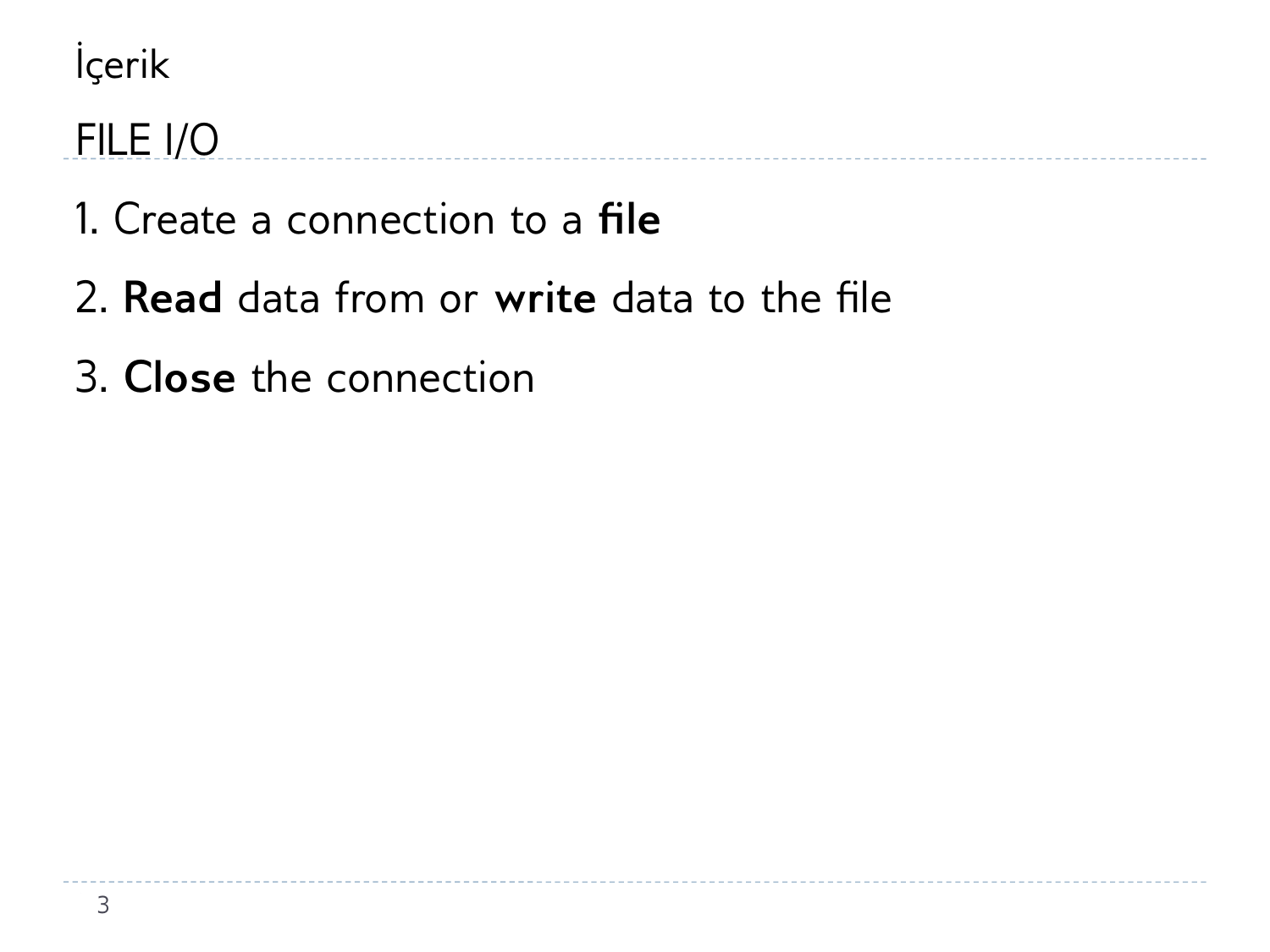

# İçerik
FILE I/O
1. Create a connection to a file
2. Read data from or write data to the file
3. Close the connection
3